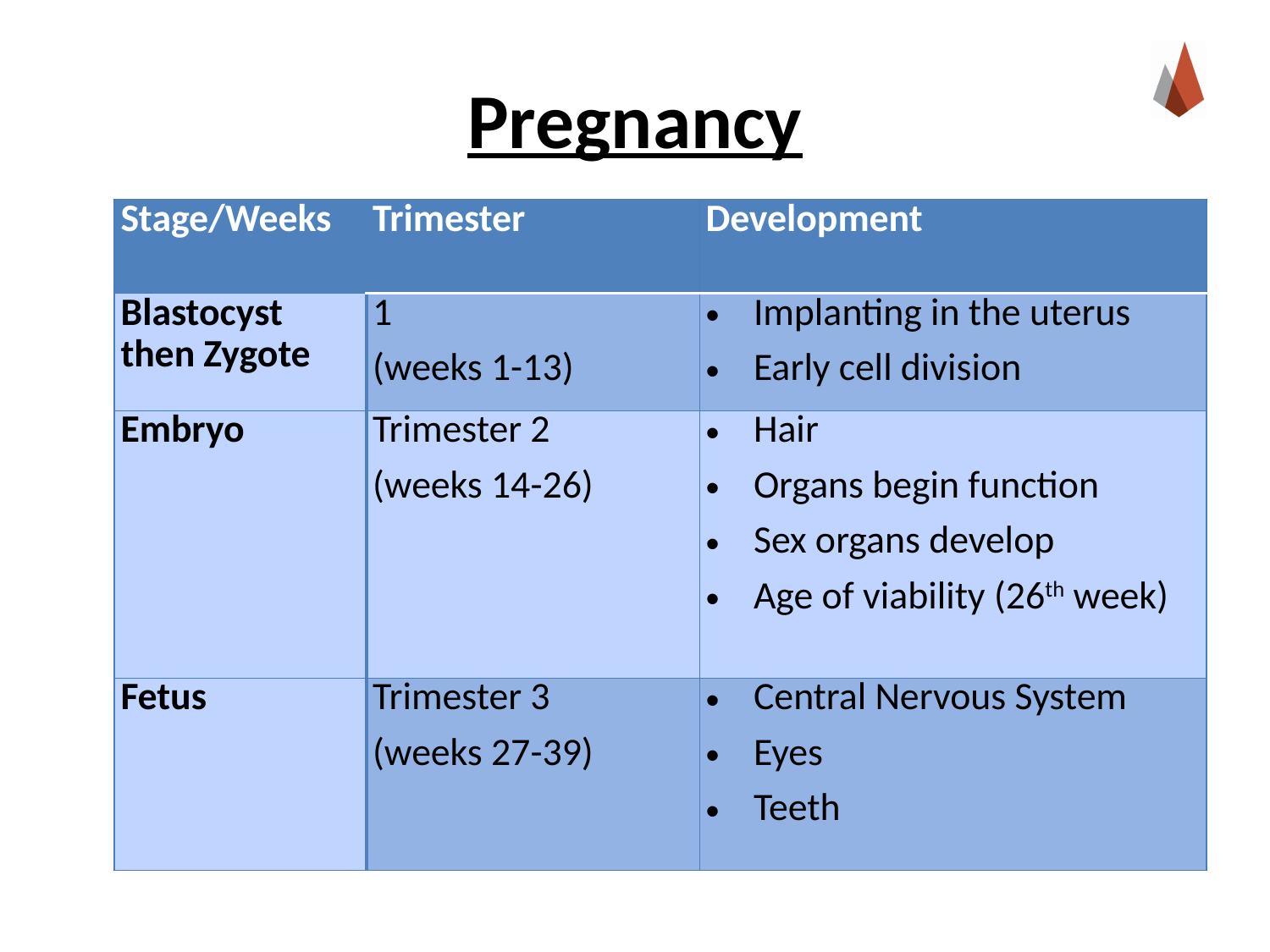

# Pregnancy
| Stage/Weeks | Trimester | Development |
| --- | --- | --- |
| Blastocyst then Zygote | 1 (weeks 1-13) | Implanting in the uterus Early cell division |
| Embryo | Trimester 2 (weeks 14-26) | Hair Organs begin function Sex organs develop Age of viability (26th week) |
| Fetus | Trimester 3 (weeks 27-39) | Central Nervous System Eyes Teeth |